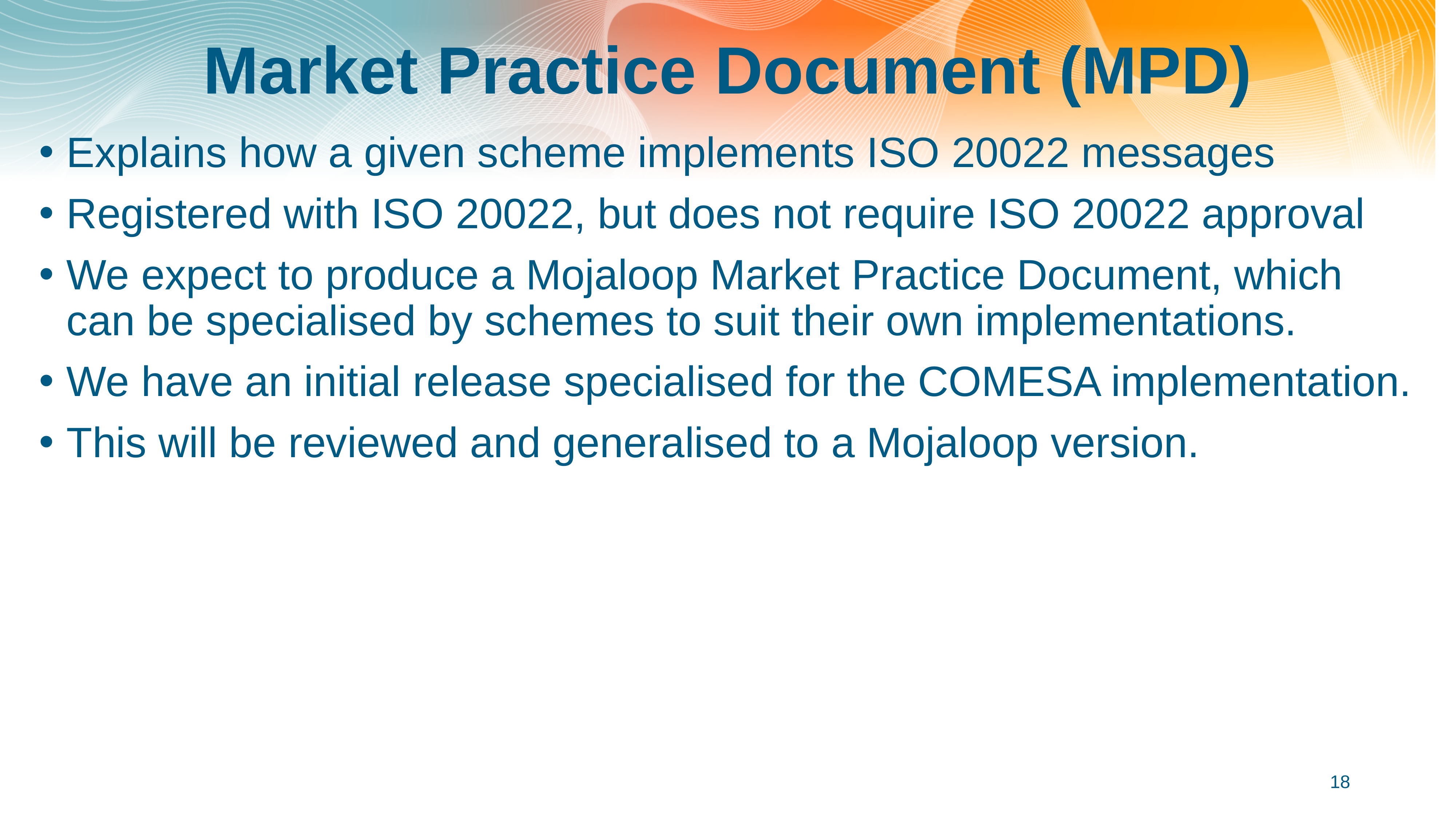

# Market Practice Document (MPD)
Explains how a given scheme implements ISO 20022 messages
Registered with ISO 20022, but does not require ISO 20022 approval
We expect to produce a Mojaloop Market Practice Document, which can be specialised by schemes to suit their own implementations.
We have an initial release specialised for the COMESA implementation.
This will be reviewed and generalised to a Mojaloop version.
18